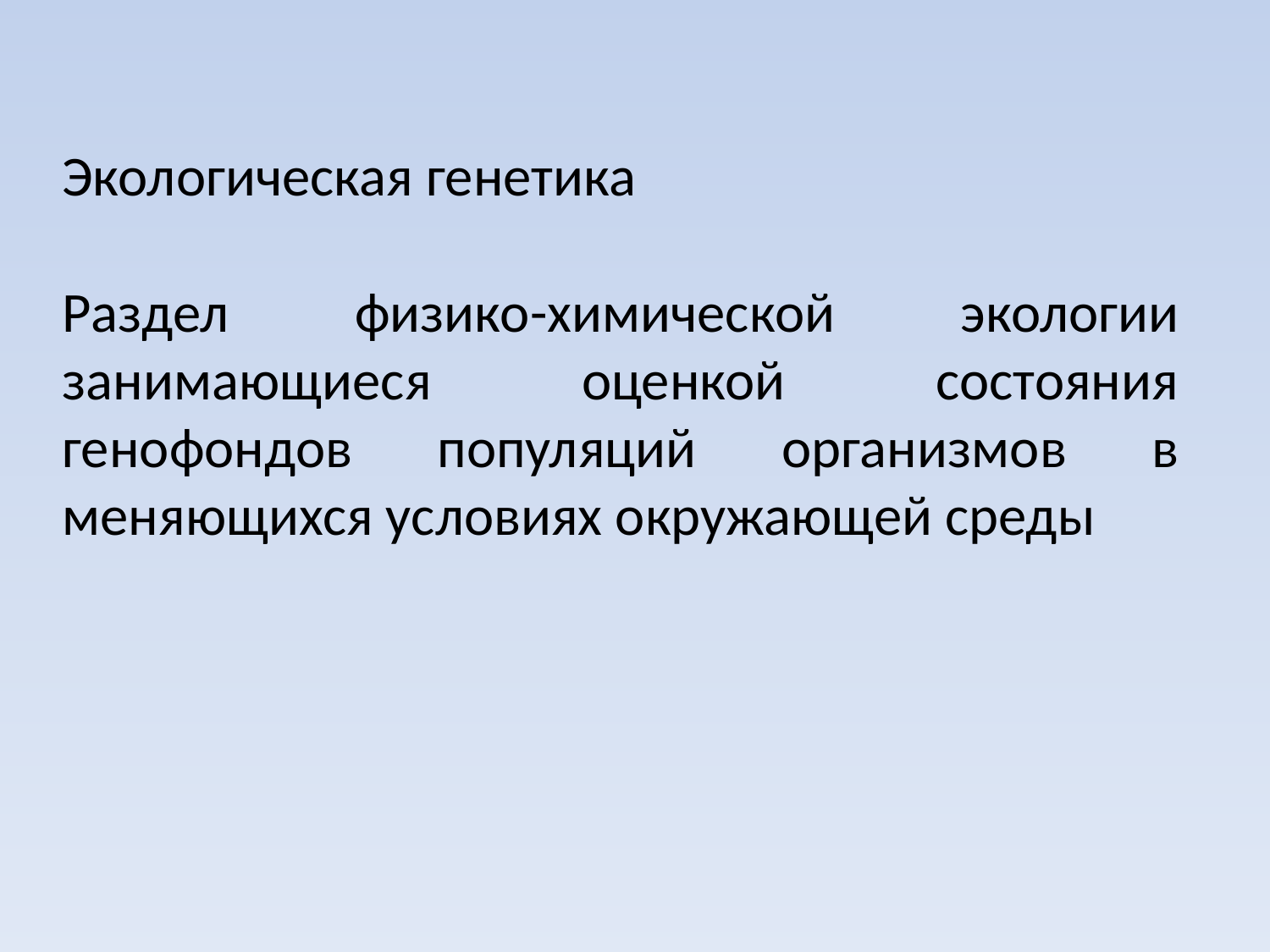

Экологическая генетика

Раздел физико-химической экологии занимающиеся оценкой состояния генофондов популяций организмов в меняющихся условиях окружающей среды